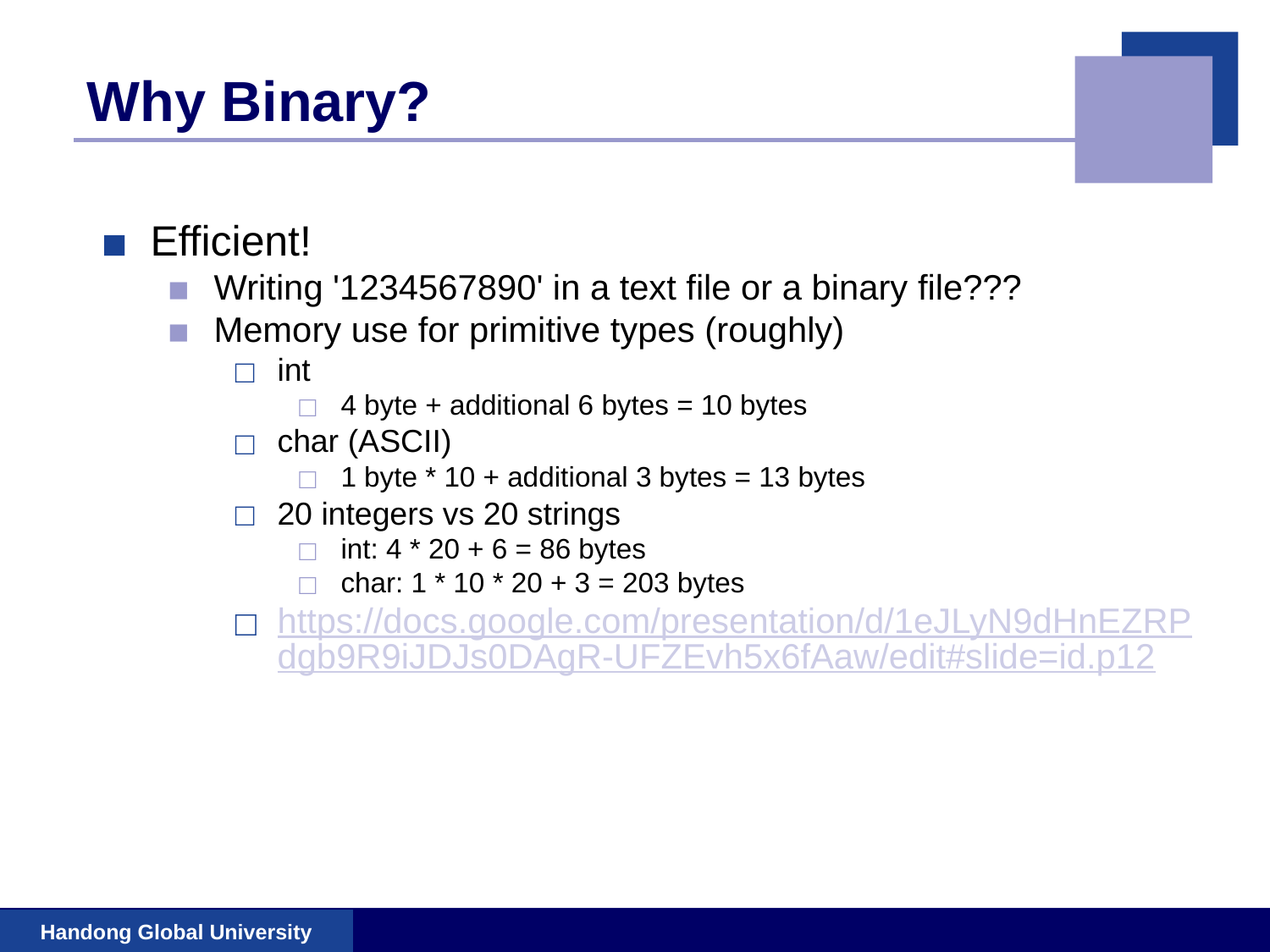

# Why Binary?
Efficient!
Writing '1234567890' in a text file or a binary file???
Memory use for primitive types (roughly)
int
4 byte + additional 6 bytes = 10 bytes
char (ASCII)
1 byte * 10 + additional 3 bytes = 13 bytes
20 integers vs 20 strings
int: 4 * 20 + 6 = 86 bytes
char: 1 * 10 * 20 + 3 = 203 bytes
https://docs.google.com/presentation/d/1eJLyN9dHnEZRPdgb9R9iJDJs0DAgR-UFZEvh5x6fAaw/edit#slide=id.p12